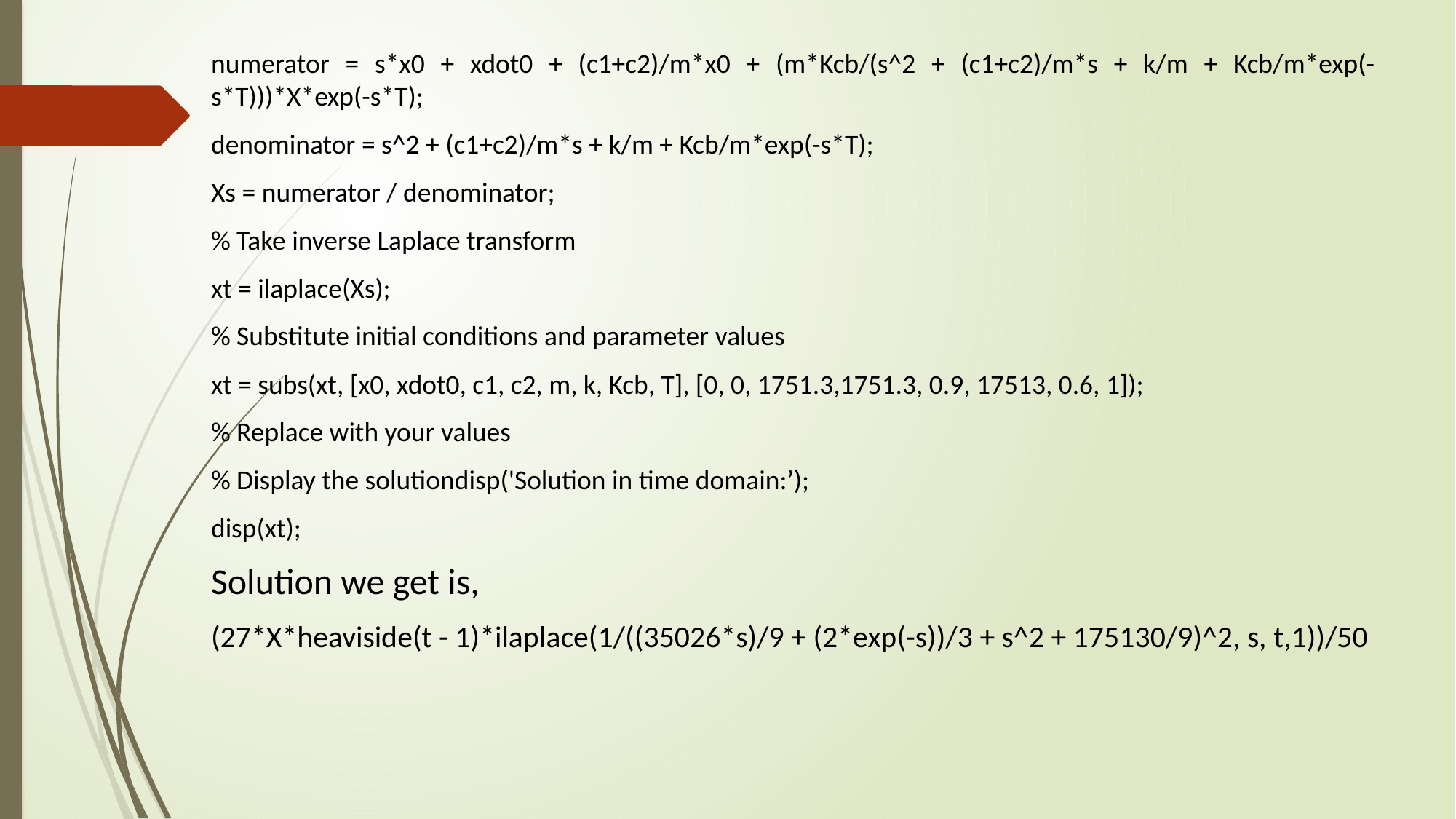

numerator = s*x0 + xdot0 + (c1+c2)/m*x0 + (m*Kcb/(s^2 + (c1+c2)/m*s + k/m + Kcb/m*exp(-s*T)))*X*exp(-s*T);
denominator = s^2 + (c1+c2)/m*s + k/m + Kcb/m*exp(-s*T);
Xs = numerator / denominator;
% Take inverse Laplace transform
xt = ilaplace(Xs);
% Substitute initial conditions and parameter values
xt = subs(xt, [x0, xdot0, c1, c2, m, k, Kcb, T], [0, 0, 1751.3,1751.3, 0.9, 17513, 0.6, 1]);
% Replace with your values
% Display the solutiondisp('Solution in time domain:’);
disp(xt);
Solution we get is,
(27*X*heaviside(t - 1)*ilaplace(1/((35026*s)/9 + (2*exp(-s))/3 + s^2 + 175130/9)^2, s, t,1))/50